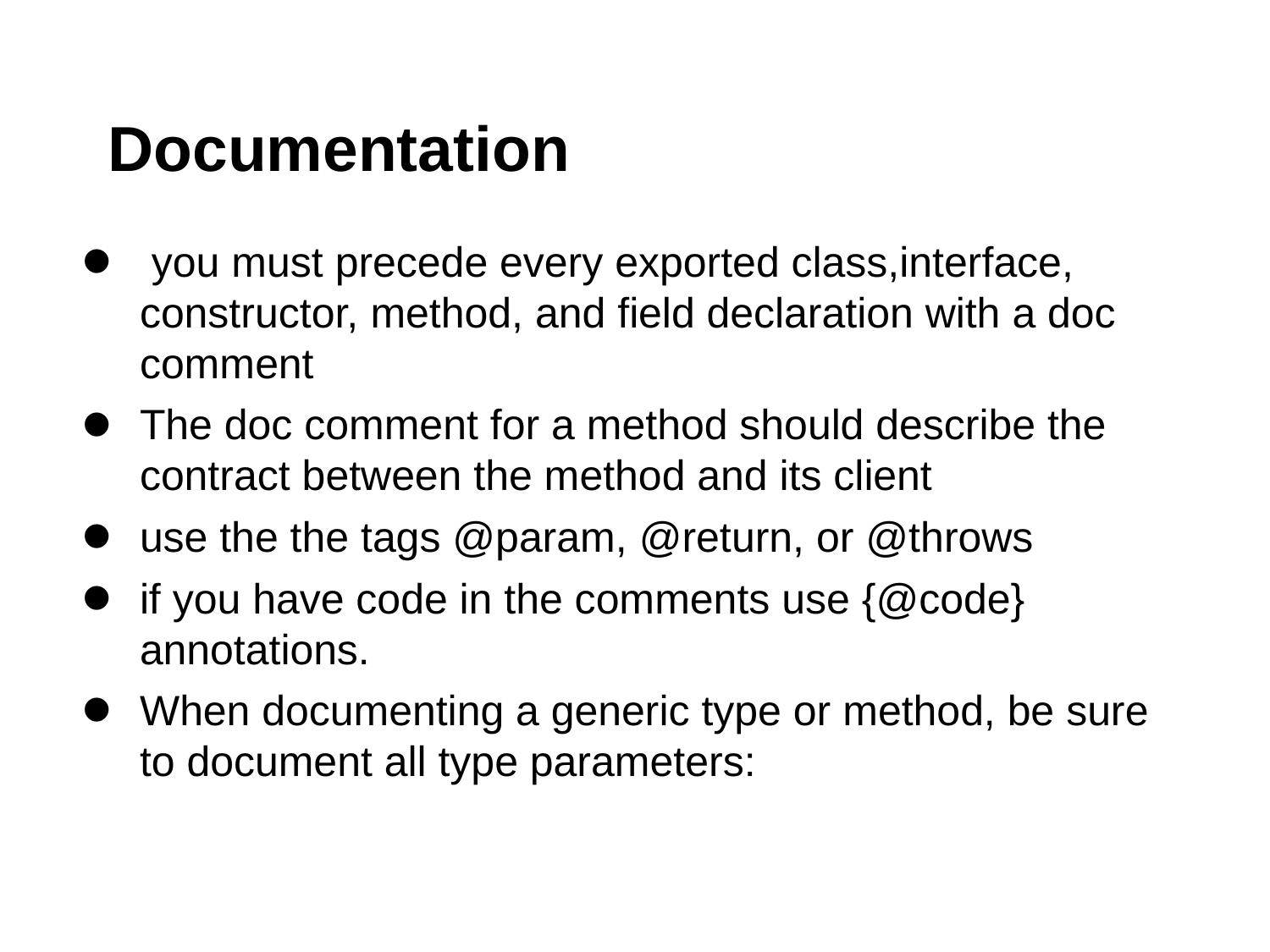

# Documentation
 you must precede every exported class,interface, constructor, method, and field declaration with a doc comment
The doc comment for a method should describe the contract between the method and its client
use the the tags @param, @return, or @throws
if you have code in the comments use {@code} annotations.
When documenting a generic type or method, be sure to document all type parameters: